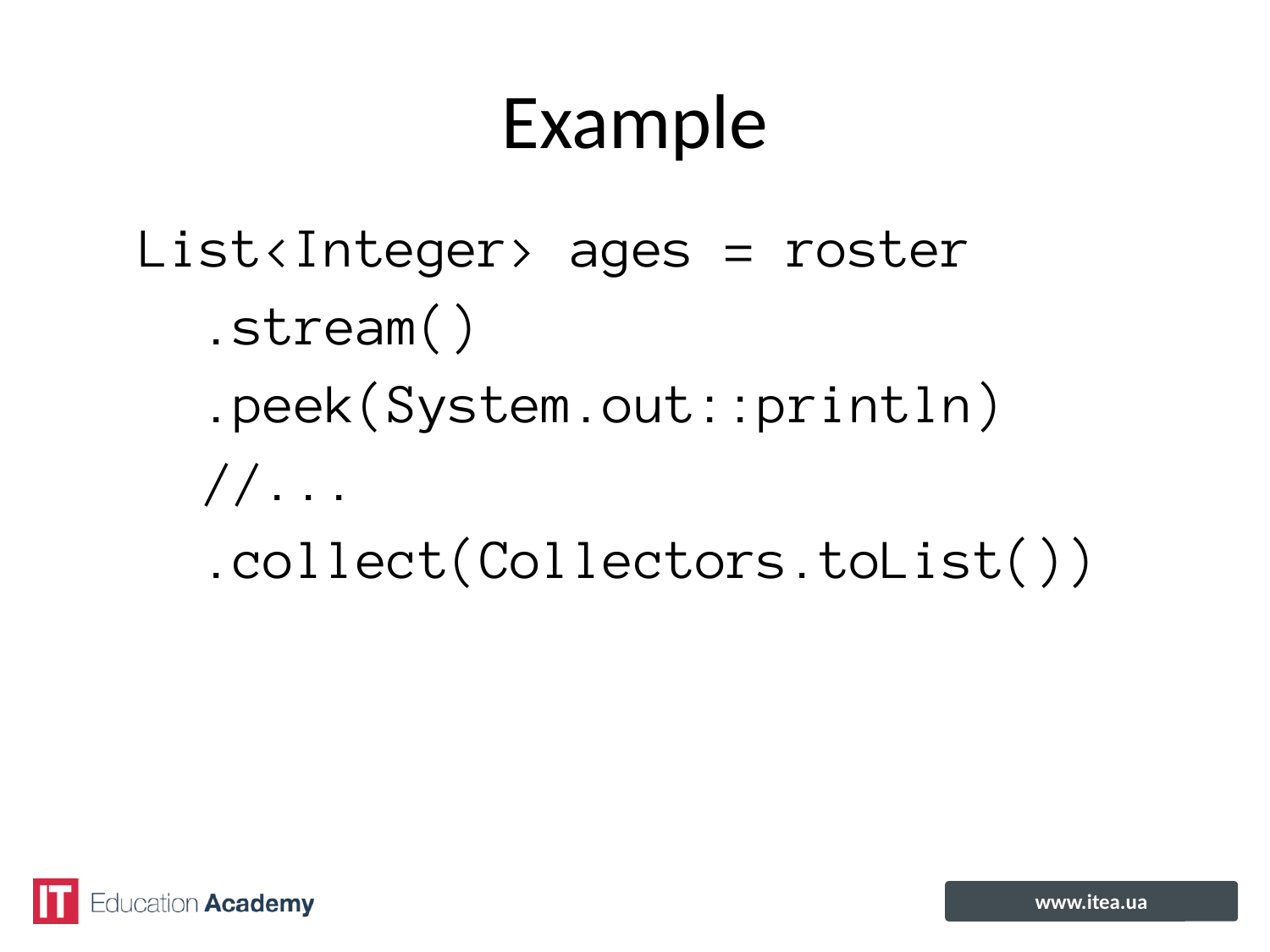

# Example
List<Integer> ages = roster
.stream()
.peek(System.out::println)
//...
.collect(Collectors.toList())